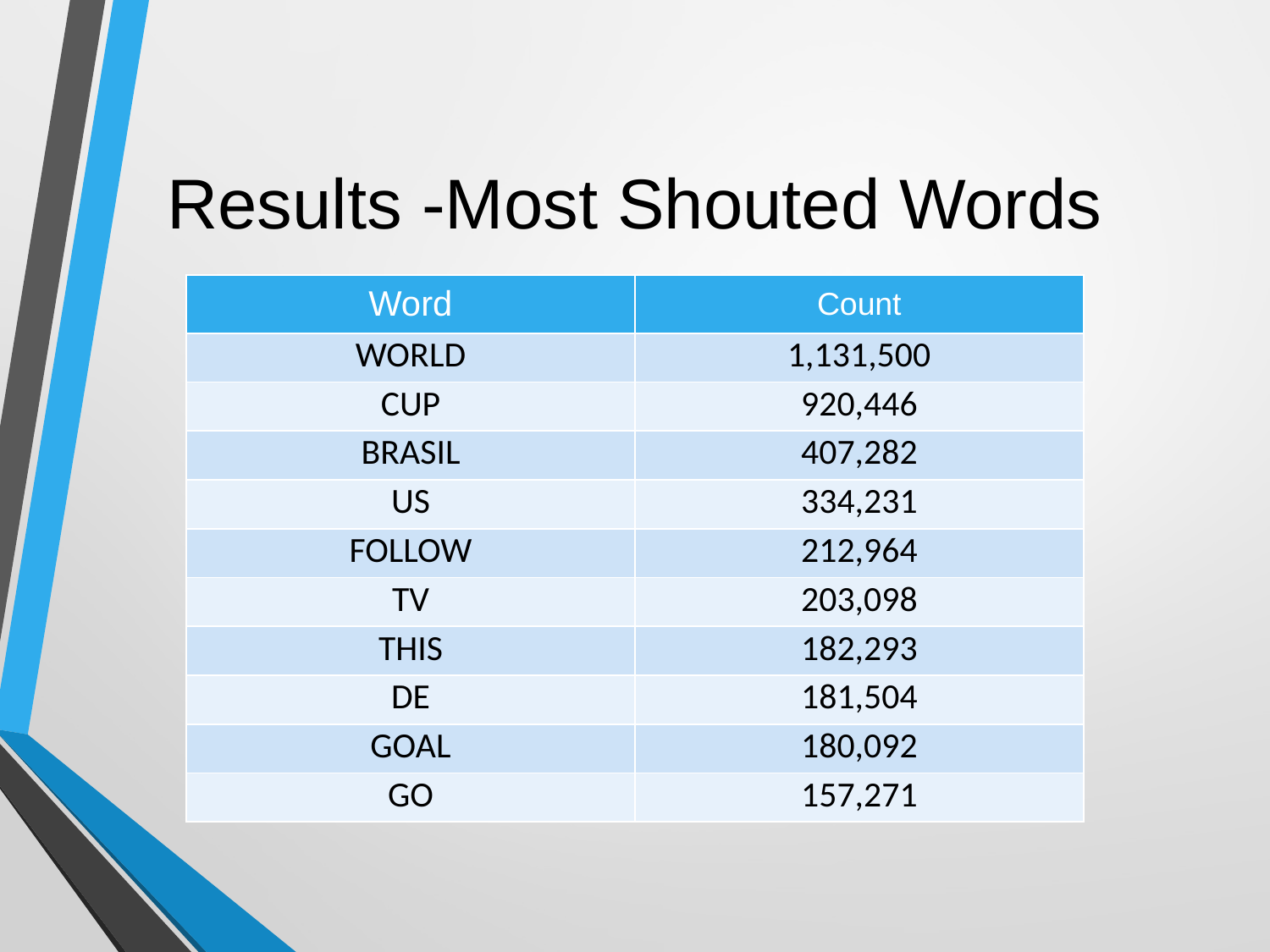

# Results -Most Shouted Words
| Word | Count |
| --- | --- |
| WORLD | 1,131,500 |
| CUP | 920,446 |
| BRASIL | 407,282 |
| US | 334,231 |
| FOLLOW | 212,964 |
| TV | 203,098 |
| THIS | 182,293 |
| DE | 181,504 |
| GOAL | 180,092 |
| GO | 157,271 |